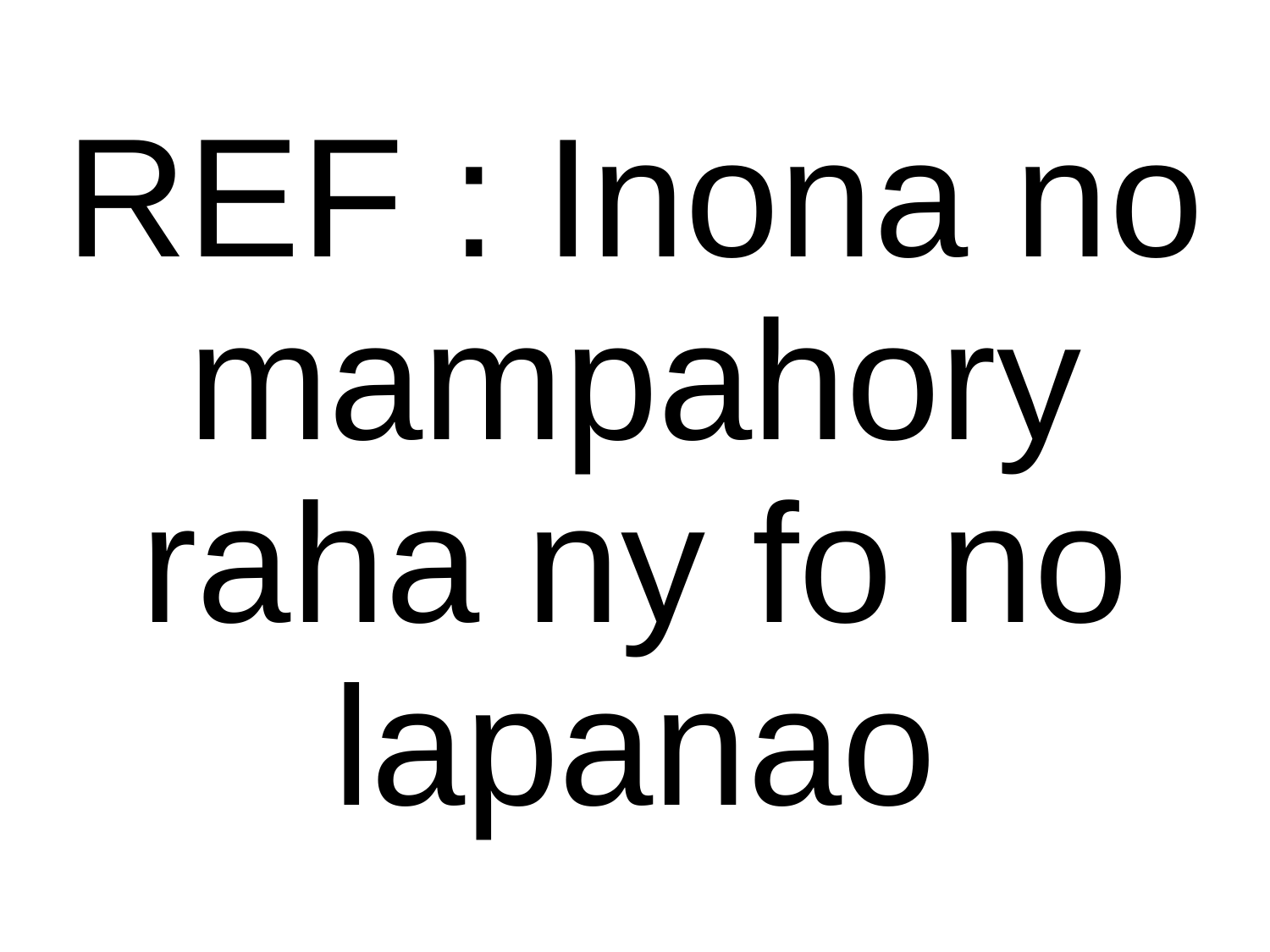

# REF : Inona no mampahory raha ny fo no lapanao